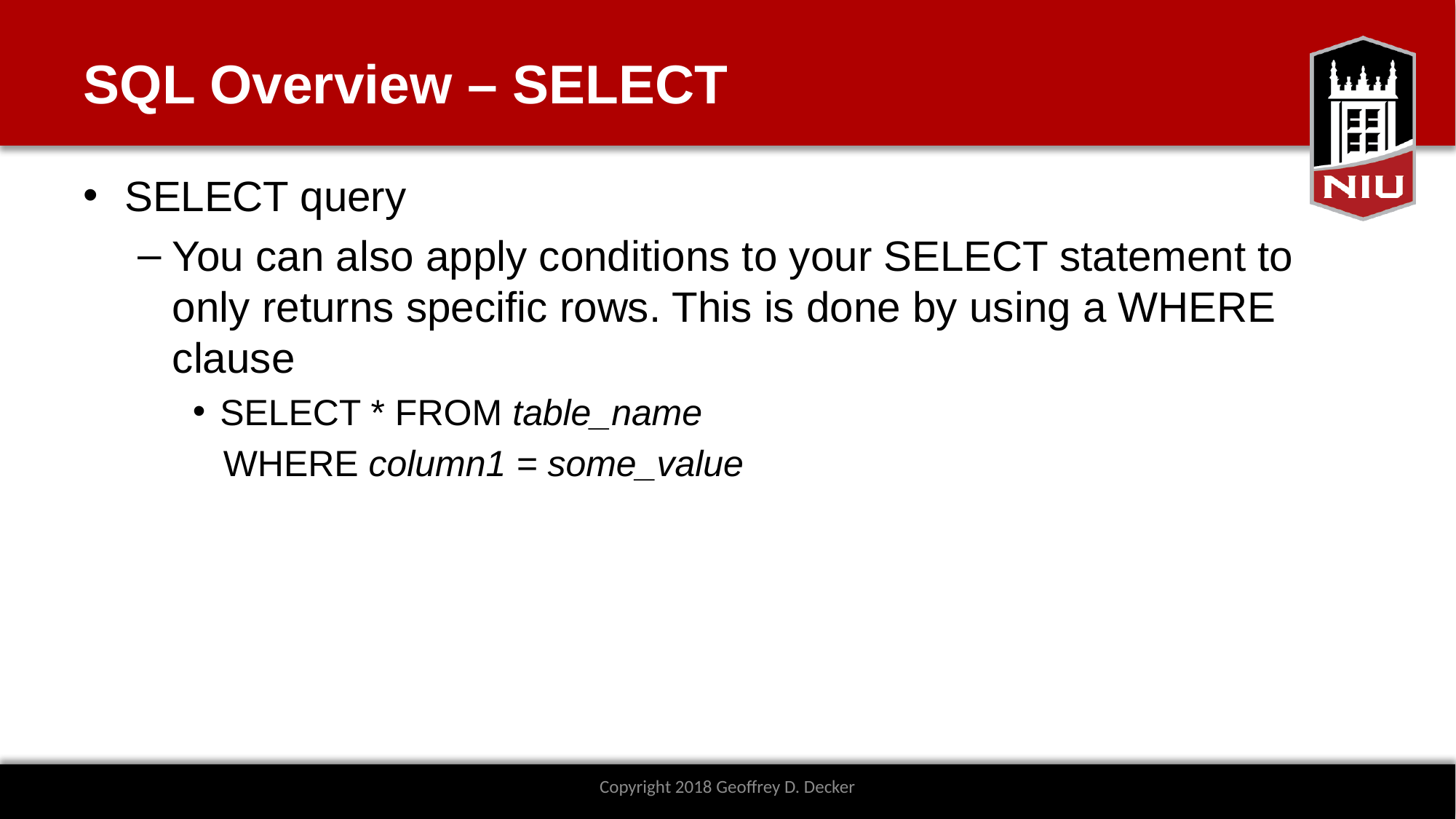

# SQL Overview – SELECT
SELECT query
You can also apply conditions to your SELECT statement to only returns specific rows. This is done by using a WHERE clause
SELECT * FROM table_name
   WHERE column1 = some_value

Copyright 2018 Geoffrey D. Decker